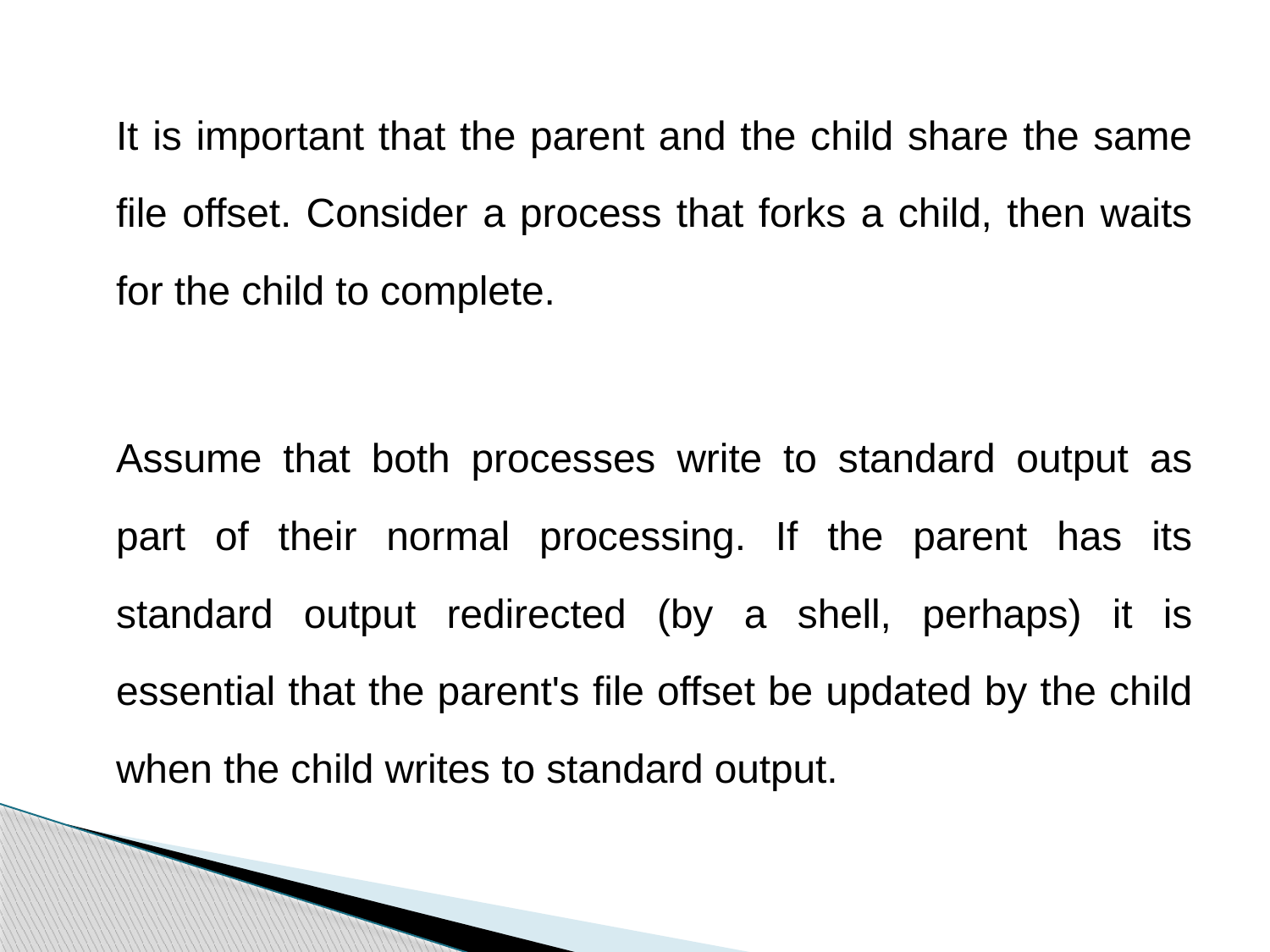

It is important that the parent and the child share the same file offset. Consider a process that forks a child, then waits for the child to complete.

		Assume that both processes write to standard output as part of their normal processing. If the parent has its standard output redirected (by a shell, perhaps) it is essential that the parent's file offset be updated by the child when the child writes to standard output.